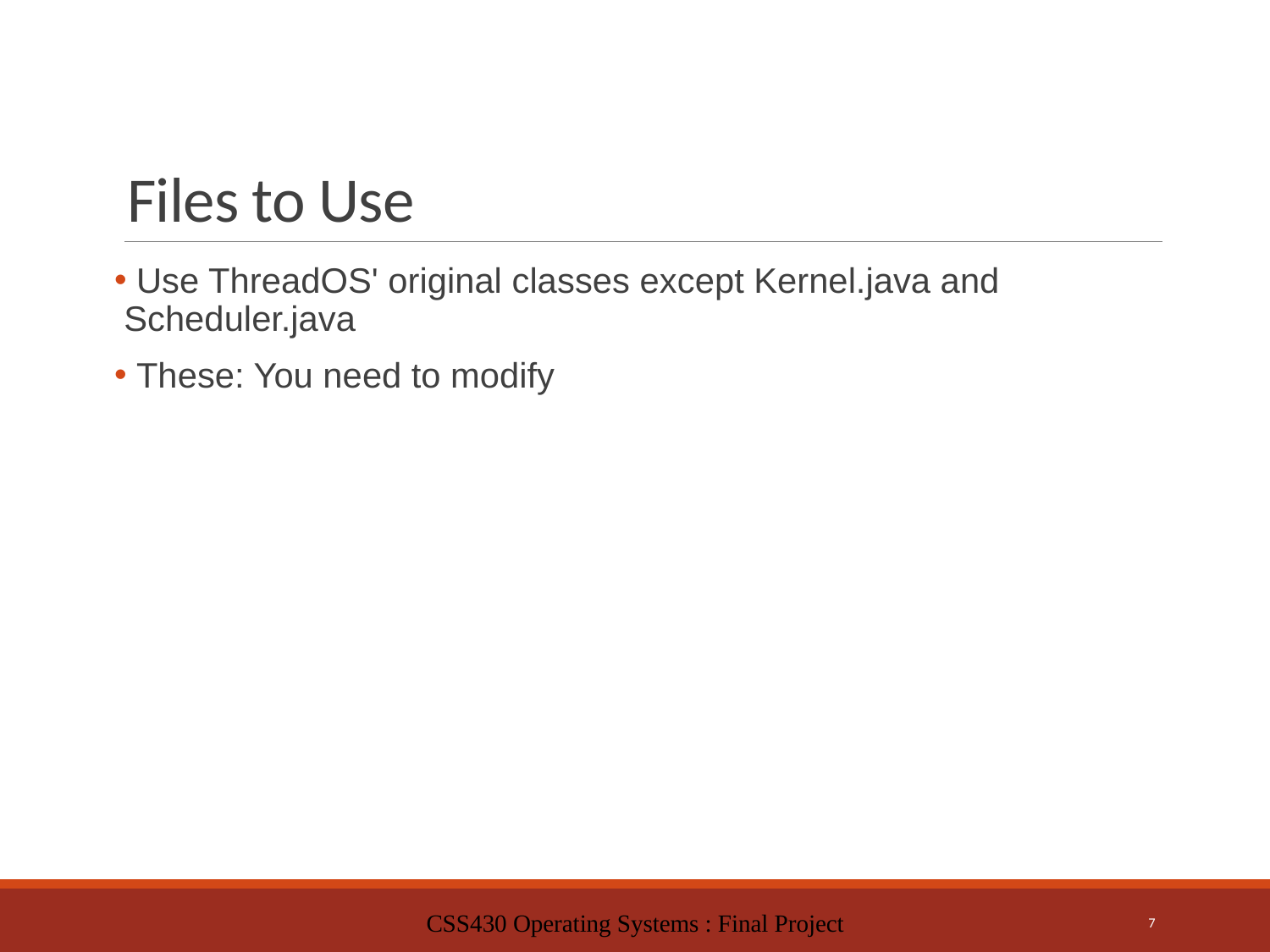

# Files to Use
 Use ThreadOS' original classes except Kernel.java and Scheduler.java
 These: You need to modify
CSS430 Operating Systems : Final Project
7